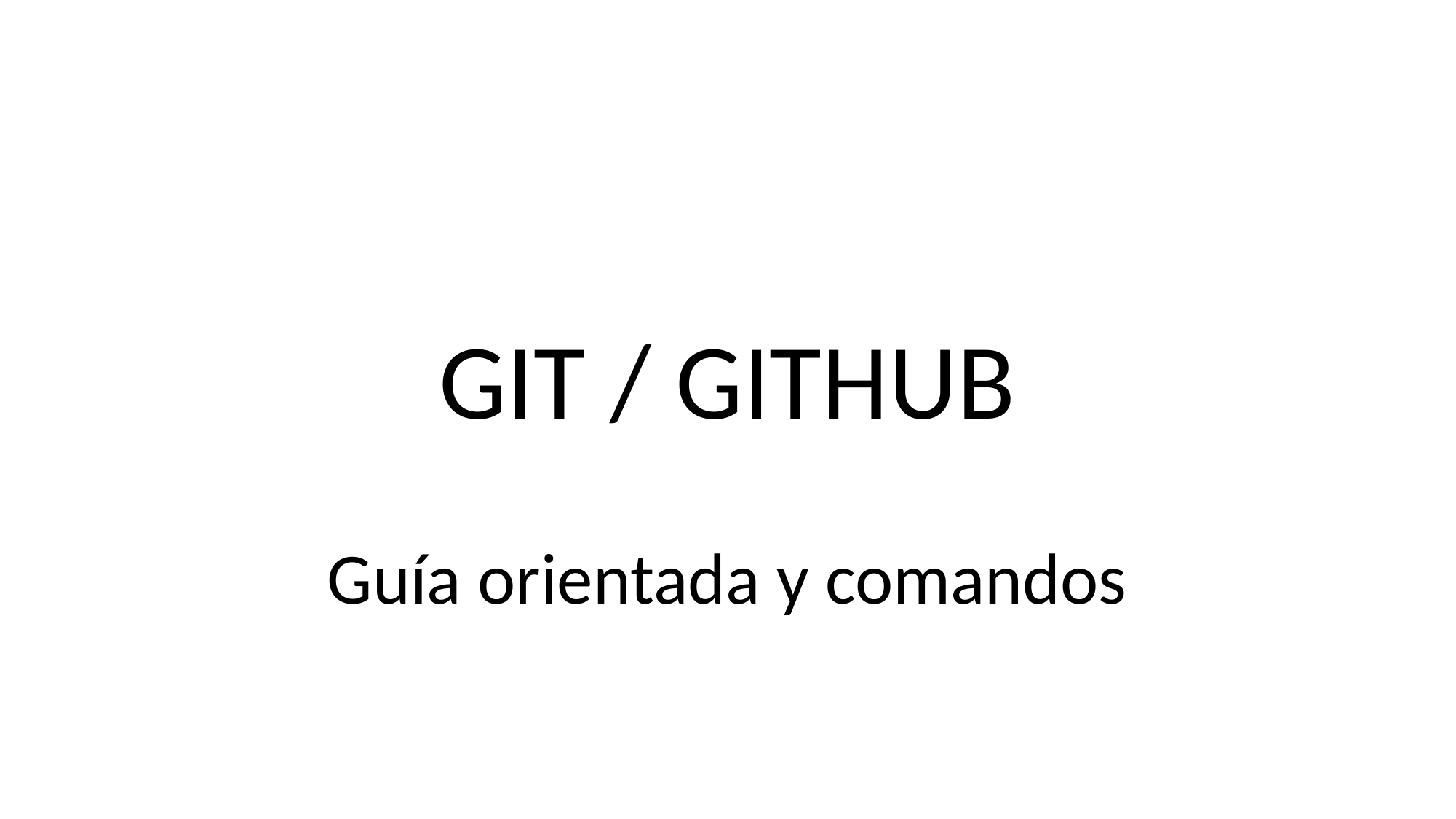

GIT / GITHUB

Guía orientada y comandos